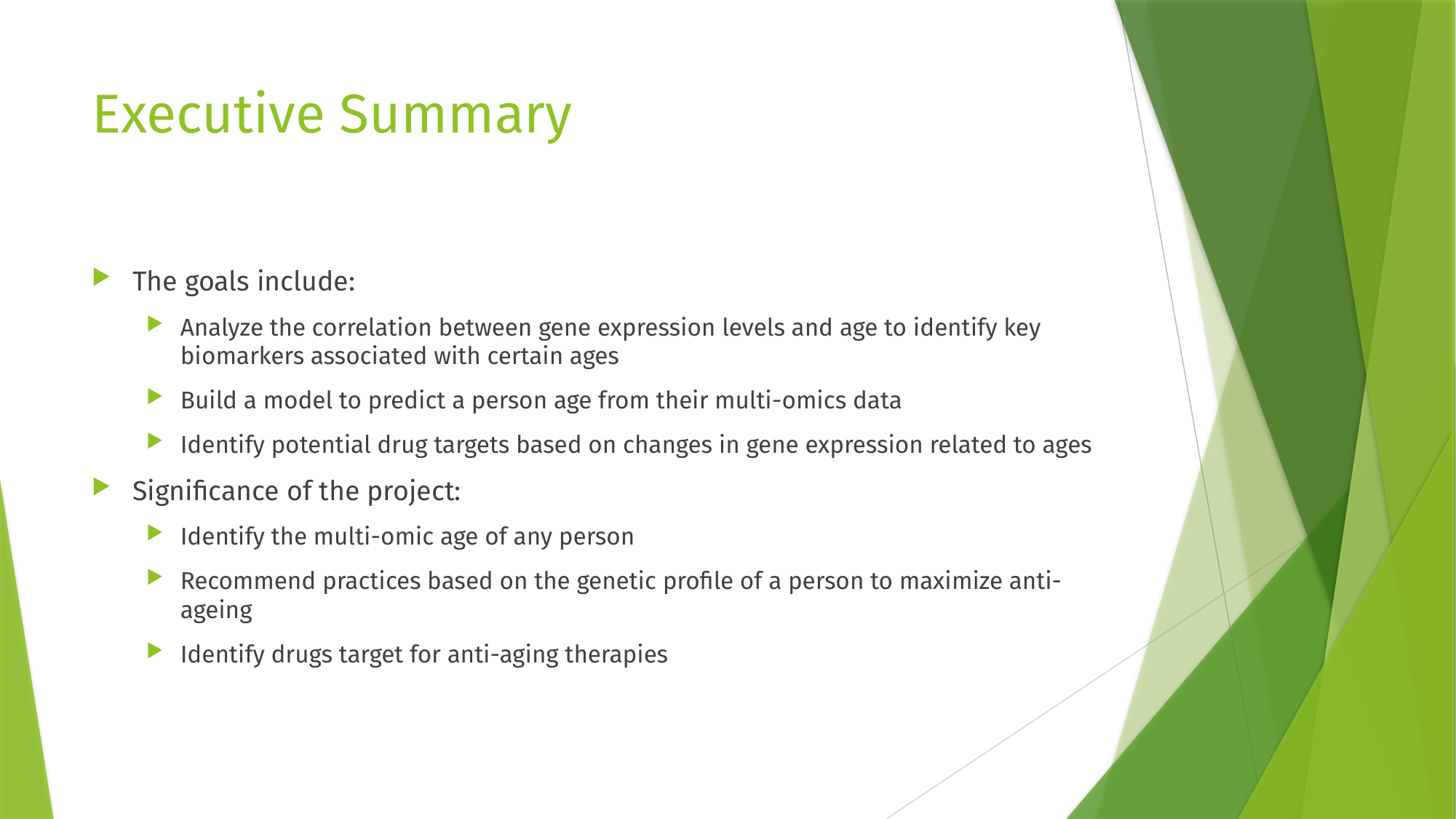

# Executive Summary
The goals include:
Analyze the correlation between gene expression levels and age to identify key biomarkers associated with certain ages
Build a model to predict a person age from their multi-omics data
Identify potential drug targets based on changes in gene expression related to ages
Significance of the project:
Identify the multi-omic age of any person
Recommend practices based on the genetic profile of a person to maximize anti-ageing
Identify drugs target for anti-aging therapies